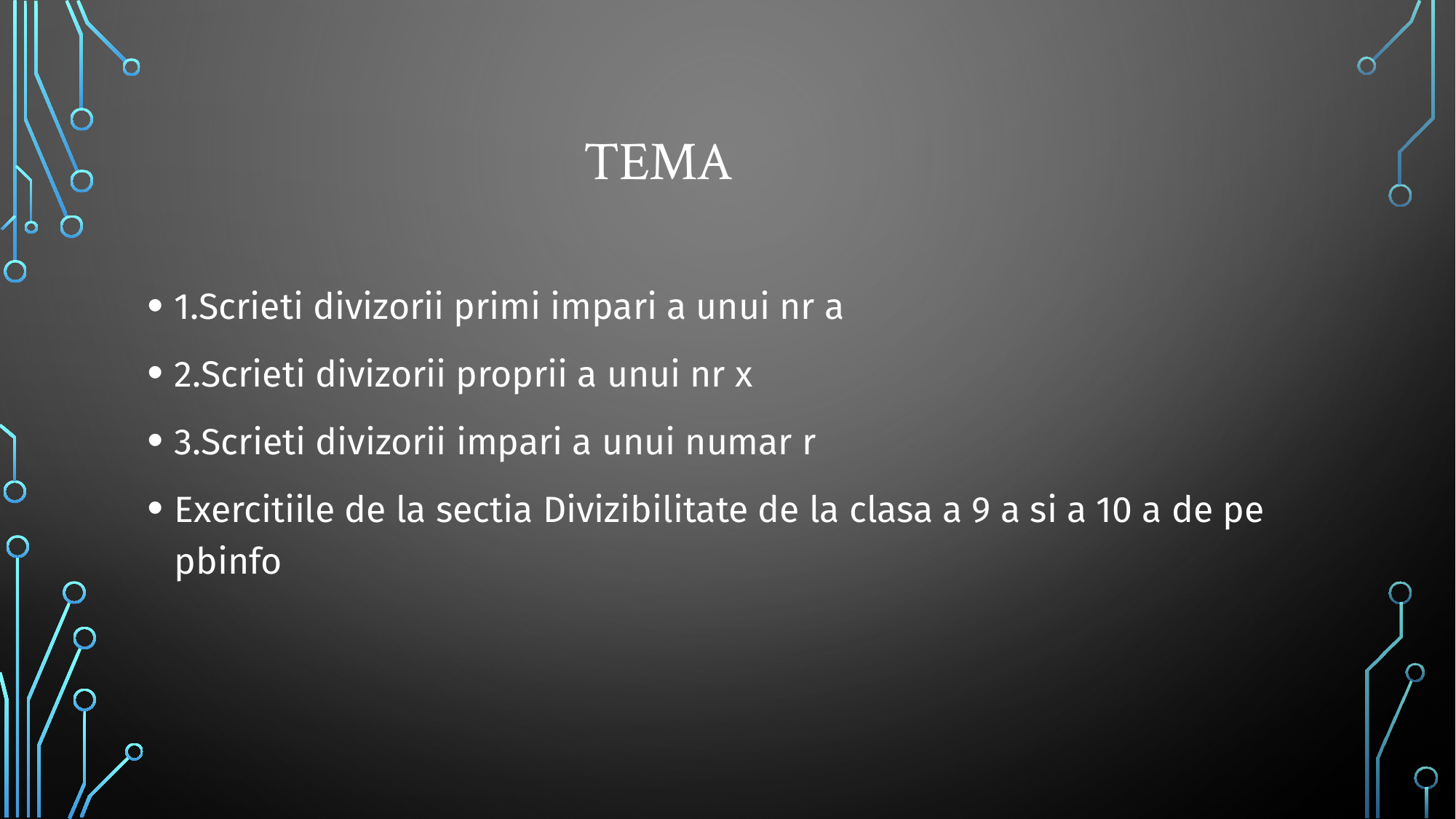

# Tema
1.Scrieti divizorii primi impari a unui nr a
2.Scrieti divizorii proprii a unui nr x
3.Scrieti divizorii impari a unui numar r
Exercitiile de la sectia Divizibilitate de la clasa a 9 a si a 10 a de pe pbinfo